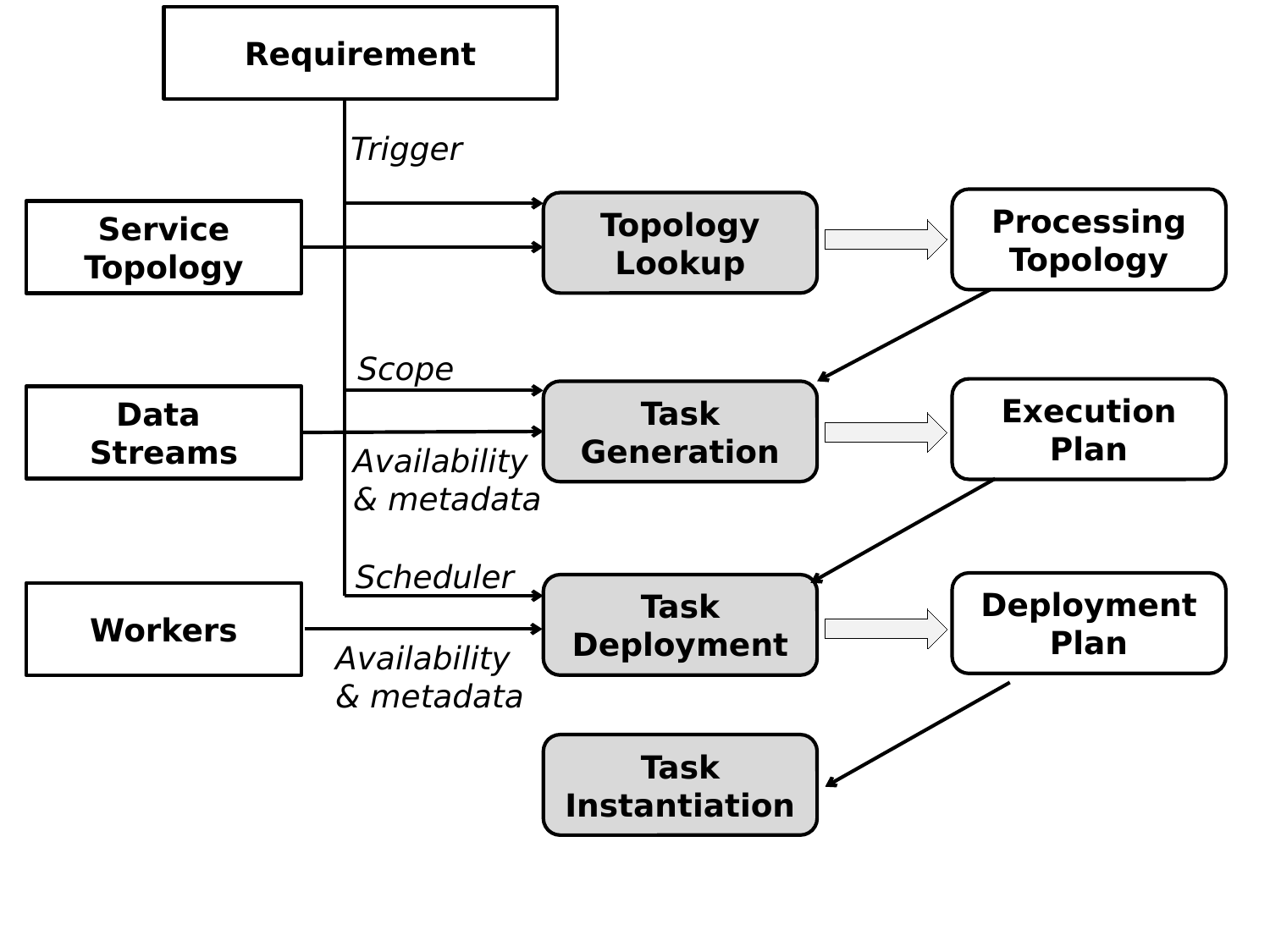

Requirement
Trigger
Processing
Topology
Topology
Lookup
Service
Topology

Scope
Execution
Plan
Task
Generation
Data
Streams

Availability
& metadata
Scheduler
Deployment
Plan
Task Deployment
Workers

Availability
& metadata
Task Instantiation